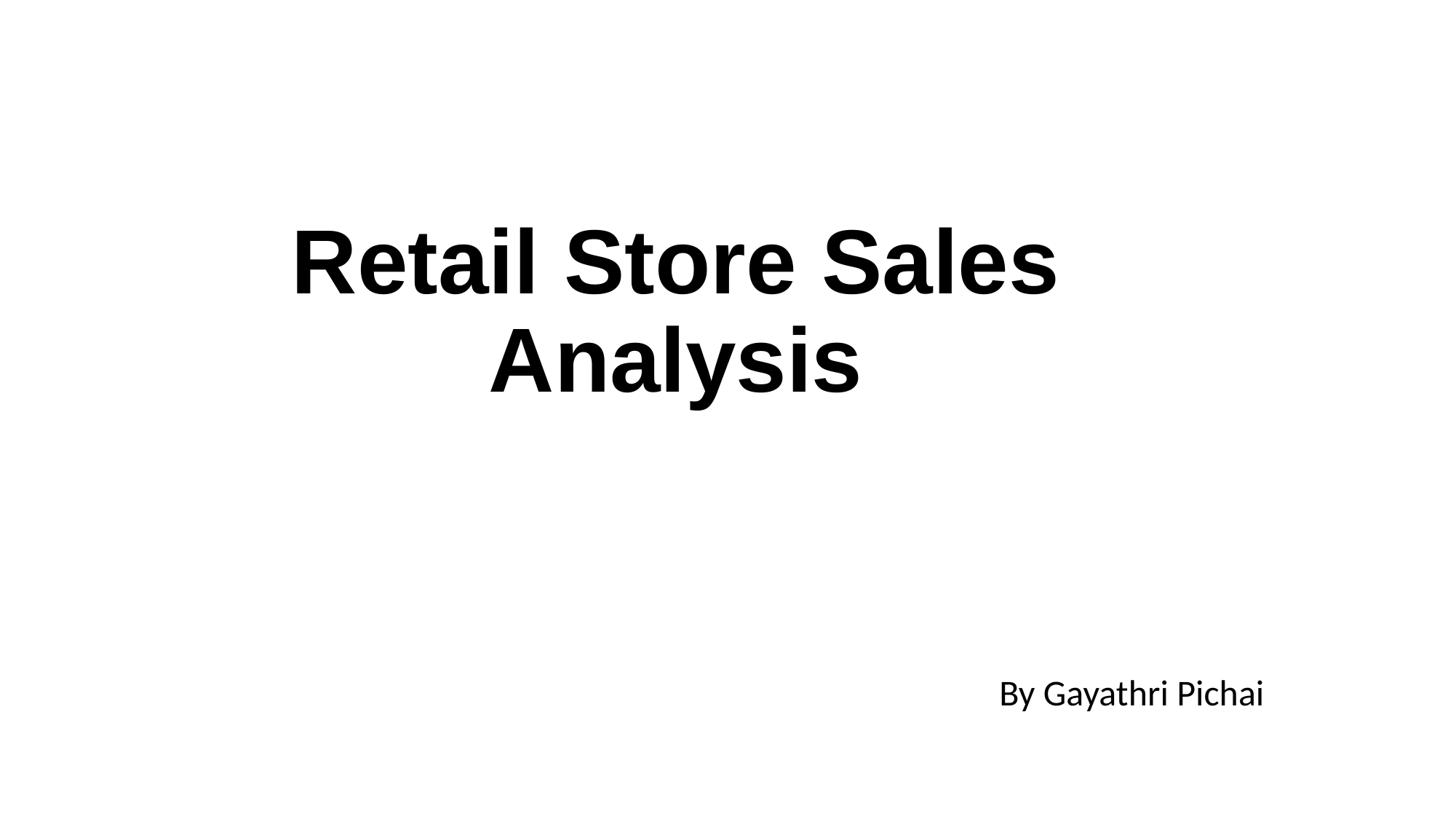

# Retail Store Sales Analysis
By Gayathri Pichai